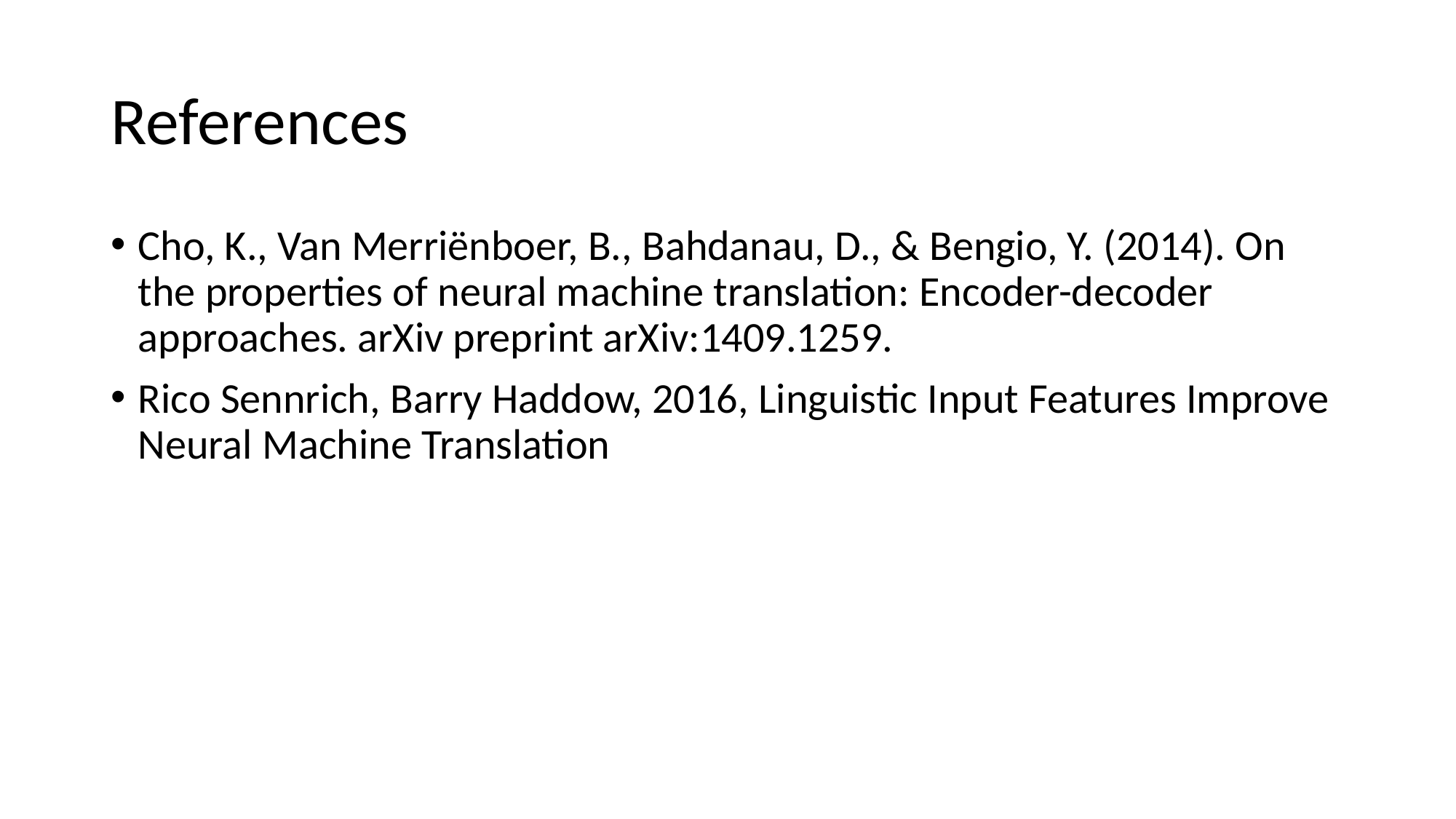

# References
Cho, K., Van Merriënboer, B., Bahdanau, D., & Bengio, Y. (2014). On the properties of neural machine translation: Encoder-decoder approaches. arXiv preprint arXiv:1409.1259.
Rico Sennrich, Barry Haddow, 2016, Linguistic Input Features Improve Neural Machine Translation